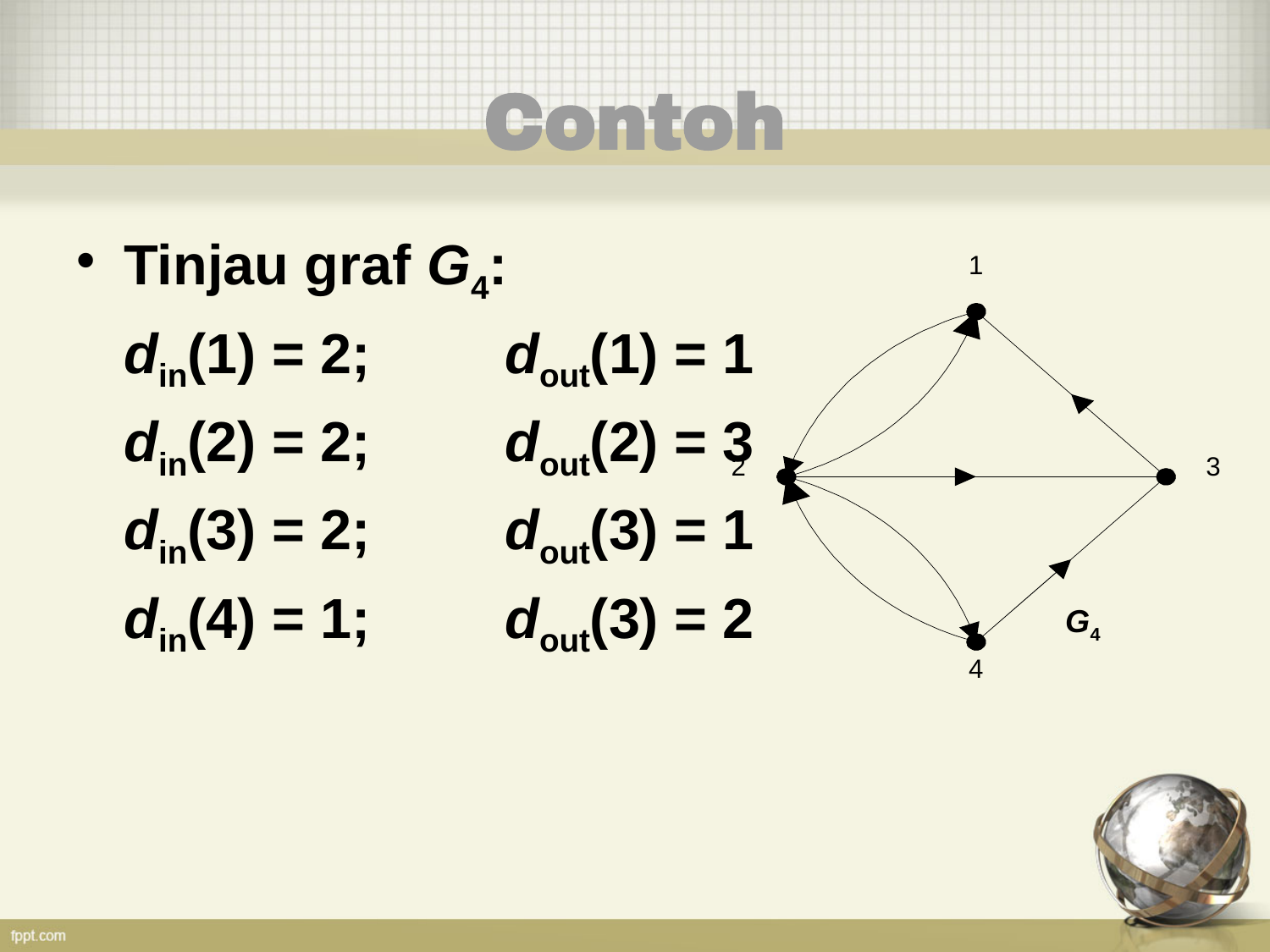

# Contoh
Tinjau graf G4:
	din(1) = 2; 	dout(1) = 1
	din(2) = 2; 	dout(2) = 3
	din(3) = 2; 	dout(3) = 1
	din(4) = 1; 	dout(3) = 2
1

2
3

4
G4